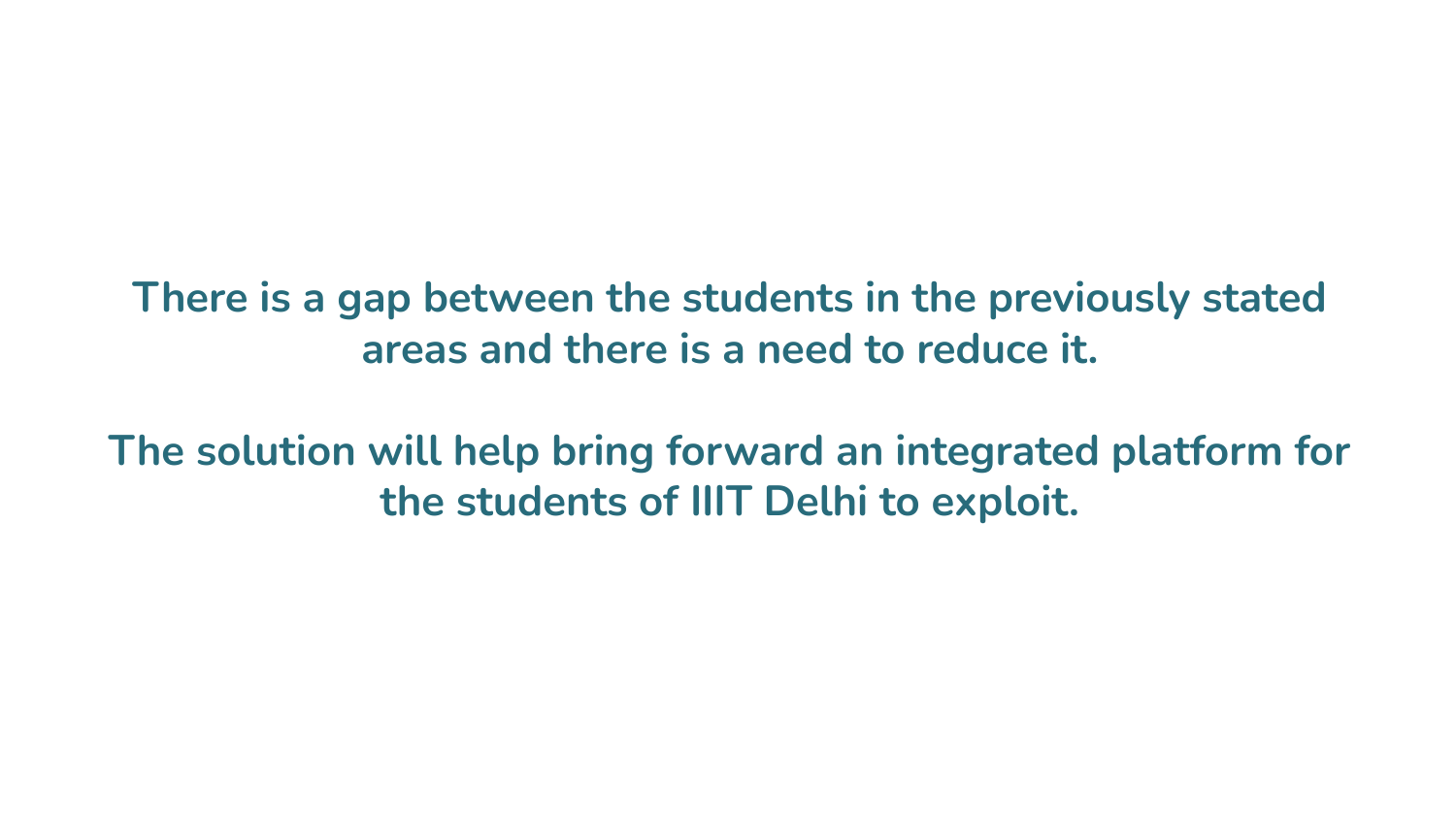

# There is a gap between the students in the previously stated areas and there is a need to reduce it.

The solution will help bring forward an integrated platform for the students of IIIT Delhi to exploit.